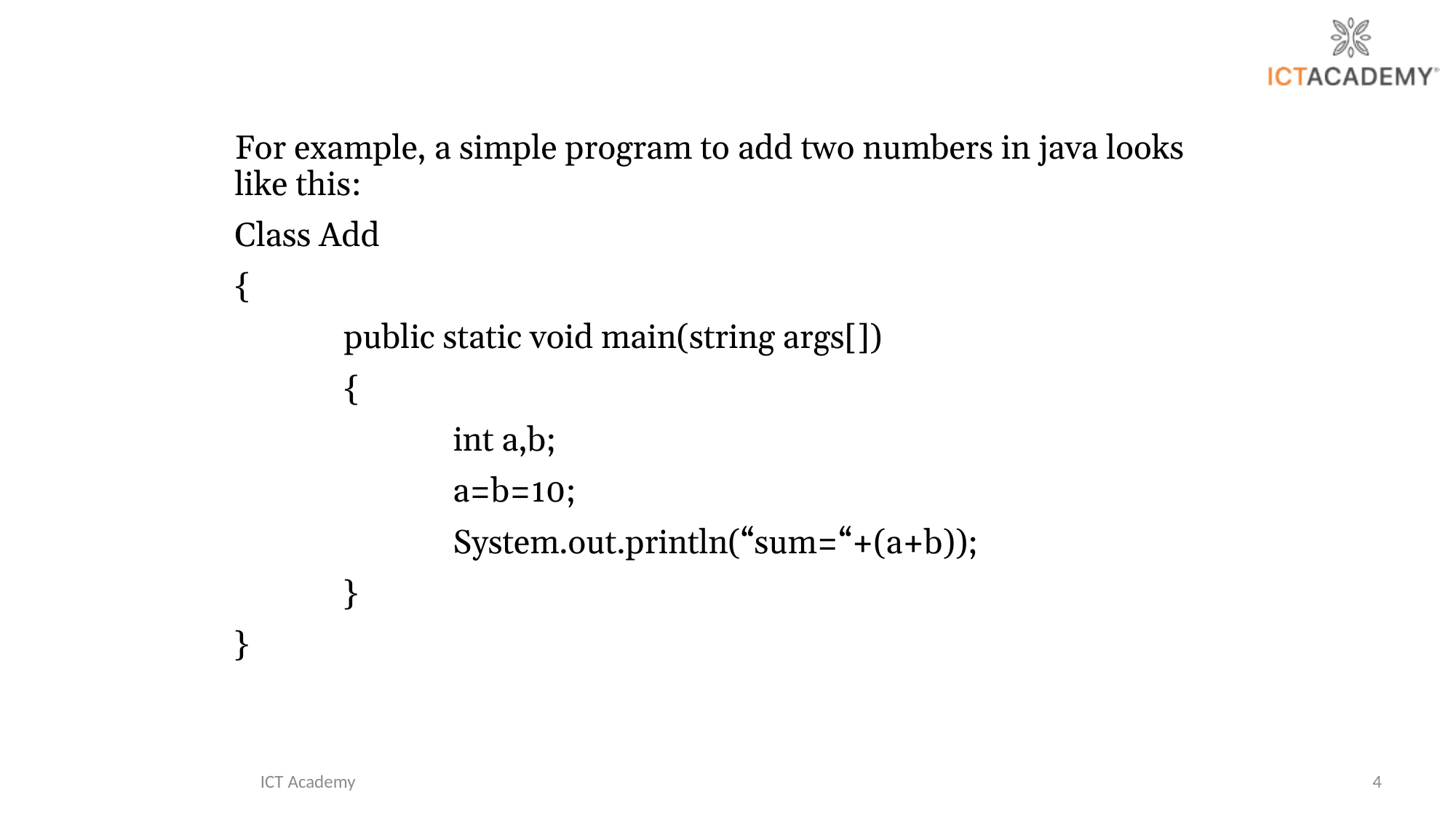

For example, a simple program to add two numbers in java looks like this:
Class Add
{
	public static void main(string args[])
	{
		int a,b;
		a=b=10;
		System.out.println(“sum=“+(a+b));
	}
}

ICT Academy
4